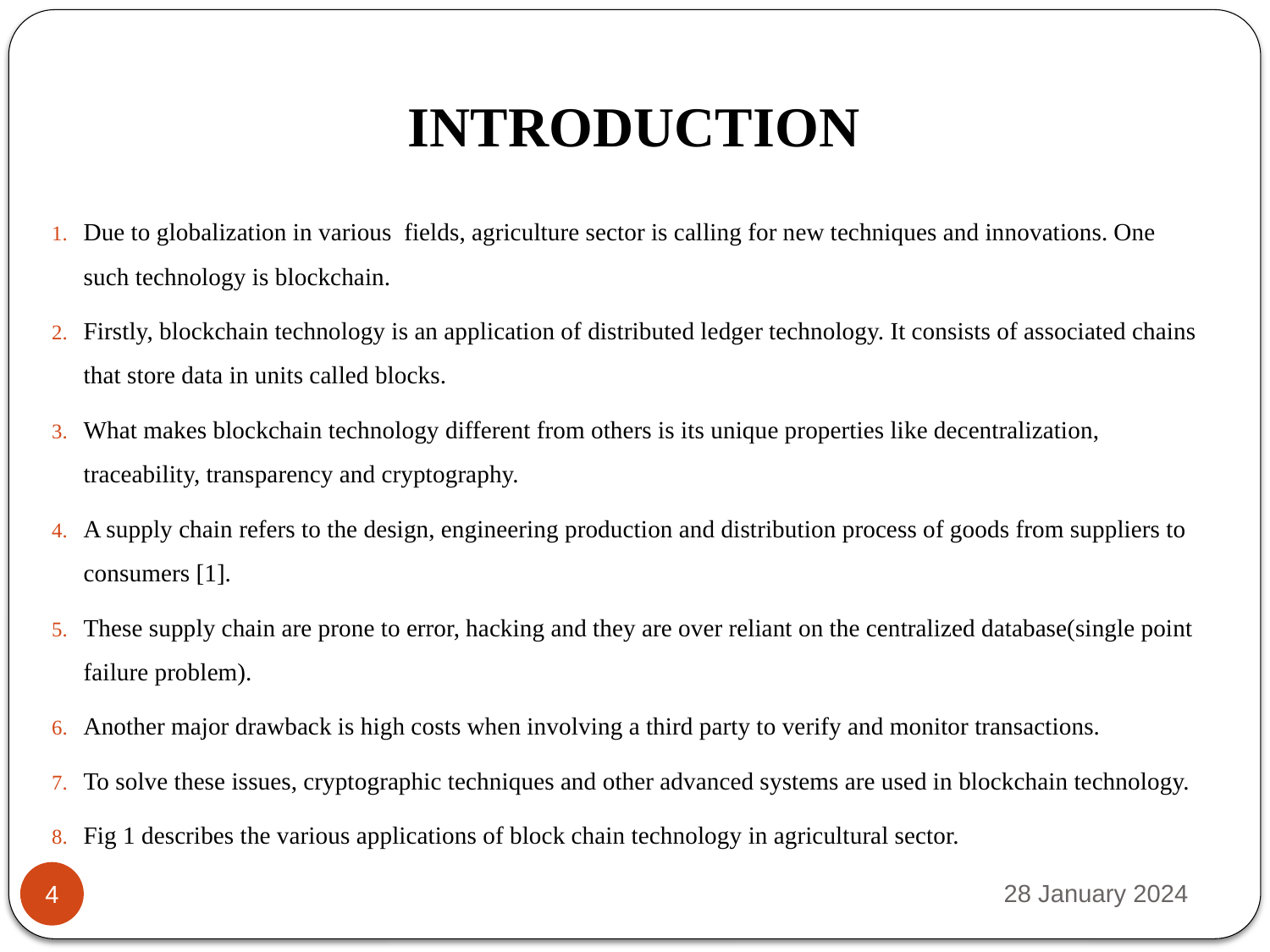

# INTRODUCTION
Due to globalization in various  fields, agriculture sector is calling for new techniques and innovations. One such technology is blockchain.
Firstly, blockchain technology is an application of distributed ledger technology. It consists of associated chains that store data in units called blocks.
What makes blockchain technology different from others is its unique properties like decentralization, traceability, transparency and cryptography.
A supply chain refers to the design, engineering production and distribution process of goods from suppliers to consumers [1].
These supply chain are prone to error, hacking and they are over reliant on the centralized database(single point failure problem).
Another major drawback is high costs when involving a third party to verify and monitor transactions.
To solve these issues, cryptographic techniques and other advanced systems are used in blockchain technology.
Fig 1 describes the various applications of block chain technology in agricultural sector.

28 January 2024
4